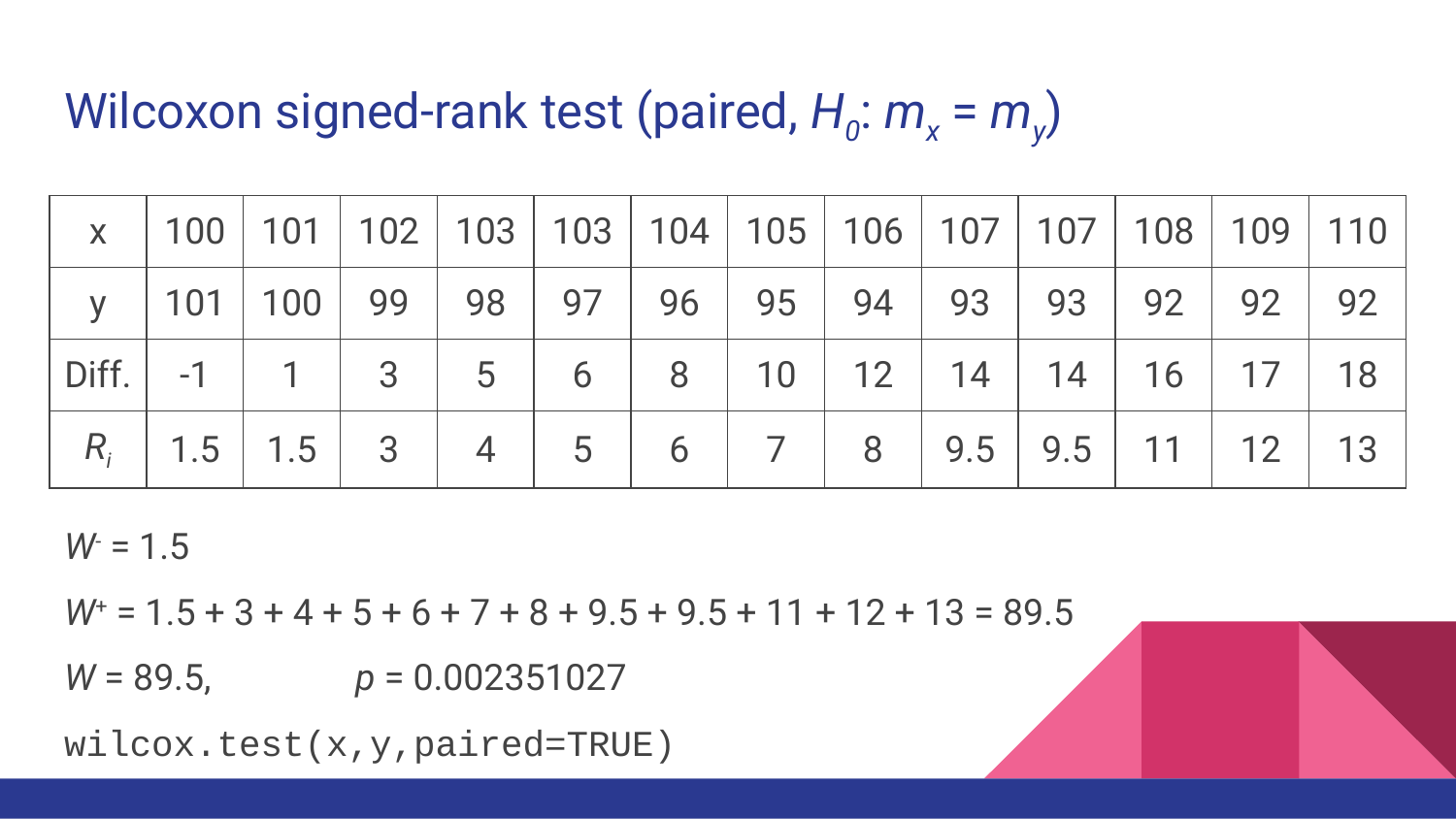

# Wilcoxon signed-rank test (paired, H0: mx = my)
| x | 100 | 101 | 102 | 103 | 103 | 104 | 105 | 106 | 107 | 107 | 108 | 109 | 110 |
| --- | --- | --- | --- | --- | --- | --- | --- | --- | --- | --- | --- | --- | --- |
| y | 101 | 100 | 99 | 98 | 97 | 96 | 95 | 94 | 93 | 93 | 92 | 92 | 92 |
| Diff. | -1 | 1 | 3 | 5 | 6 | 8 | 10 | 12 | 14 | 14 | 16 | 17 | 18 |
| Ri | 1.5 | 1.5 | 3 | 4 | 5 | 6 | 7 | 8 | 9.5 | 9.5 | 11 | 12 | 13 |
W- = 1.5
W+ = 1.5 + 3 + 4 + 5 + 6 + 7 + 8 + 9.5 + 9.5 + 11 + 12 + 13 = 89.5
W = 89.5,	p = 0.002351027
wilcox.test(x,y,paired=TRUE)